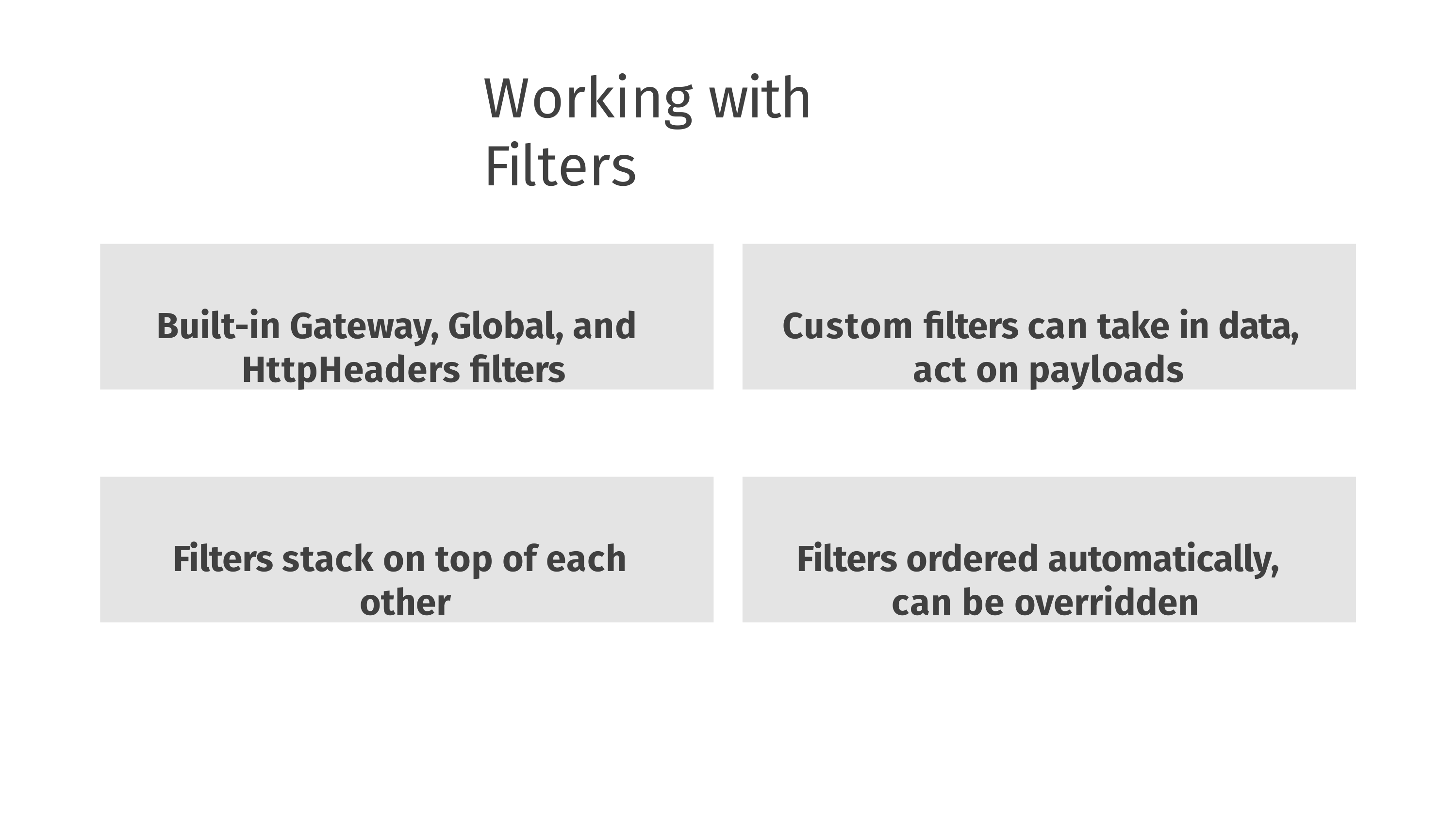

# Working with Filters

Built-in Gateway, Global, and  HttpHeaders filters

Custom filters can take in data,  act on payloads

Filters stack on top of each  other

Filters ordered automatically,  can be overridden
24